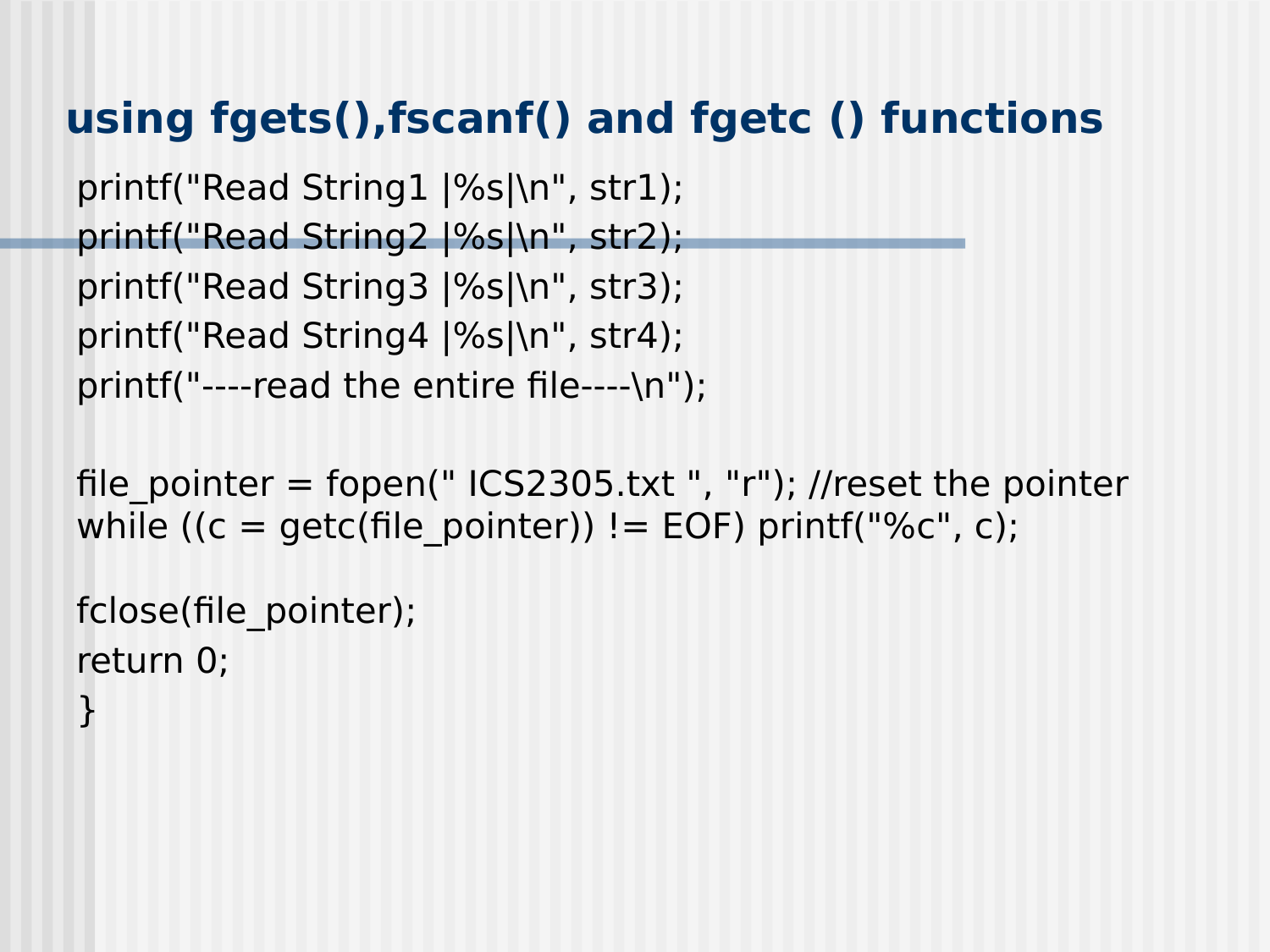

# using fgets(),fscanf() and fgetc () functions
printf("Read String1 |%s|\n", str1);
printf("Read String2 |%s|\n", str2);
printf("Read String3 |%s|\n", str3);
printf("Read String4 |%s|\n", str4);
printf("----read the entire file----\n");

file_pointer = fopen(" ICS2305.txt ", "r"); //reset the pointer while ((c = getc(file_pointer)) != EOF) printf("%c", c);
fclose(file_pointer);
return 0;
}